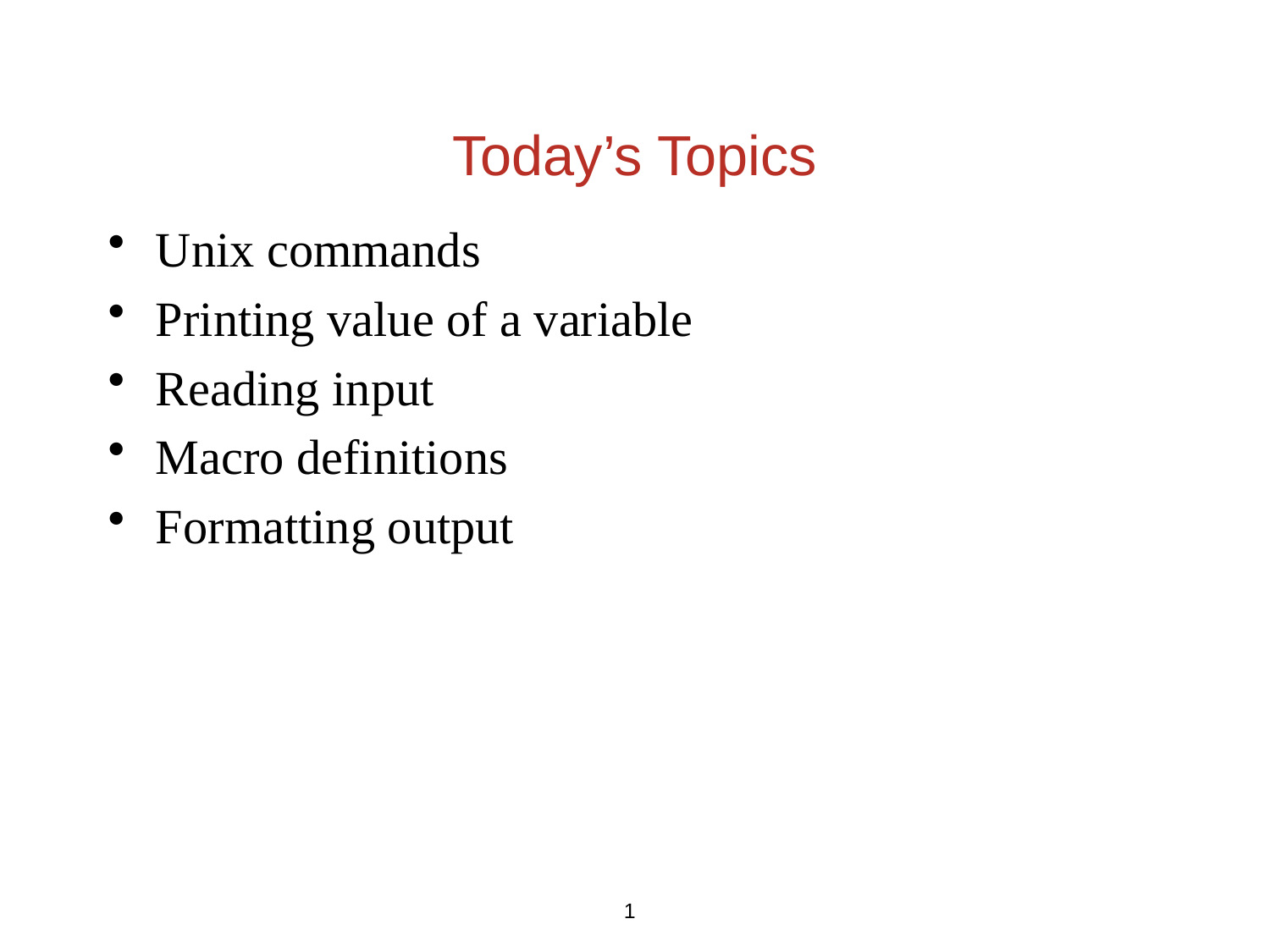

# Today’s Topics
Unix commands
Printing value of a variable
Reading input
Macro definitions
Formatting output

1